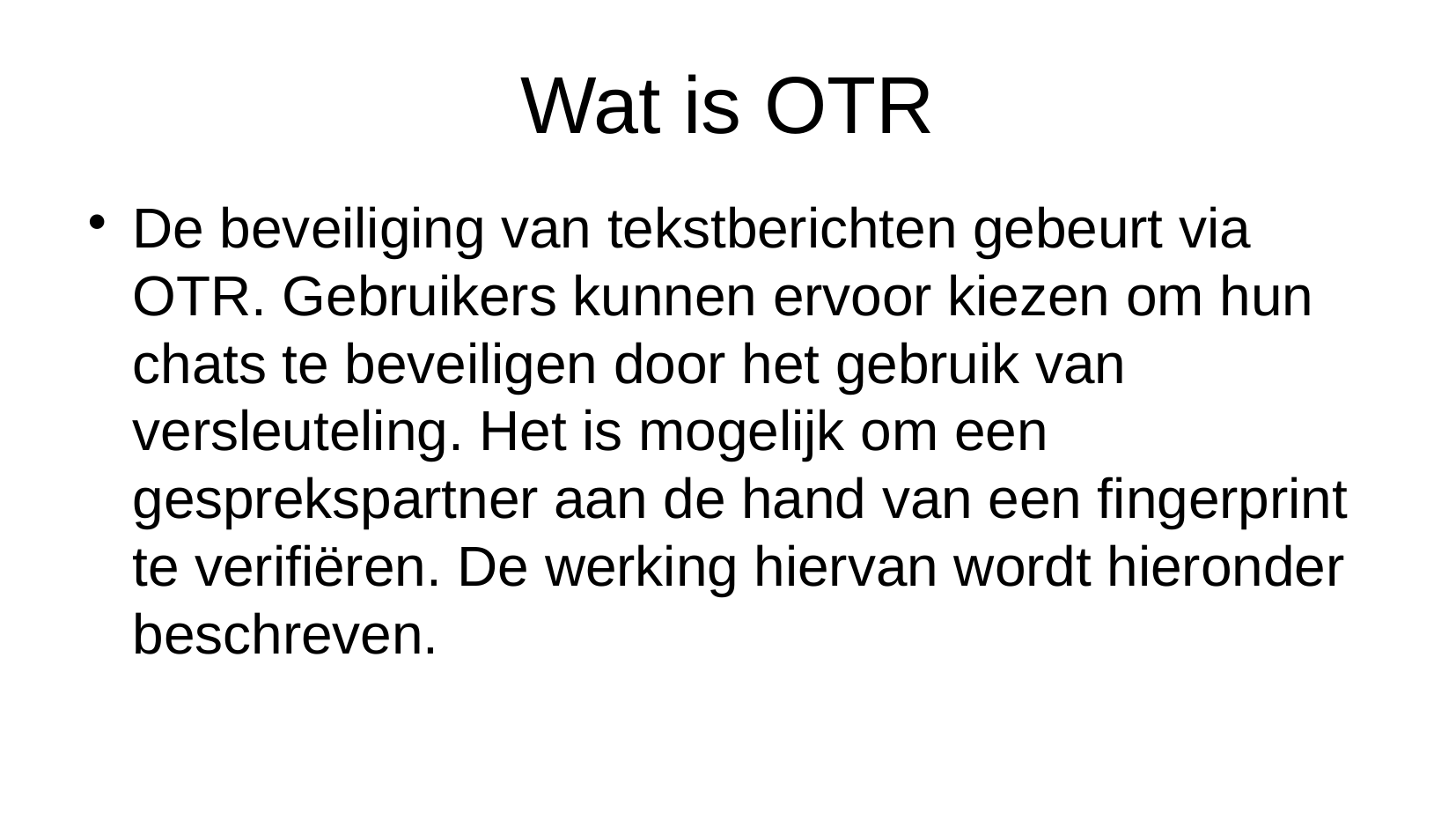

Wat is OTR
De beveiliging van tekstberichten gebeurt via OTR. Gebruikers kunnen ervoor kiezen om hun chats te beveiligen door het gebruik van versleuteling. Het is mogelijk om een gesprekspartner aan de hand van een fingerprint te verifiëren. De werking hiervan wordt hieronder beschreven.